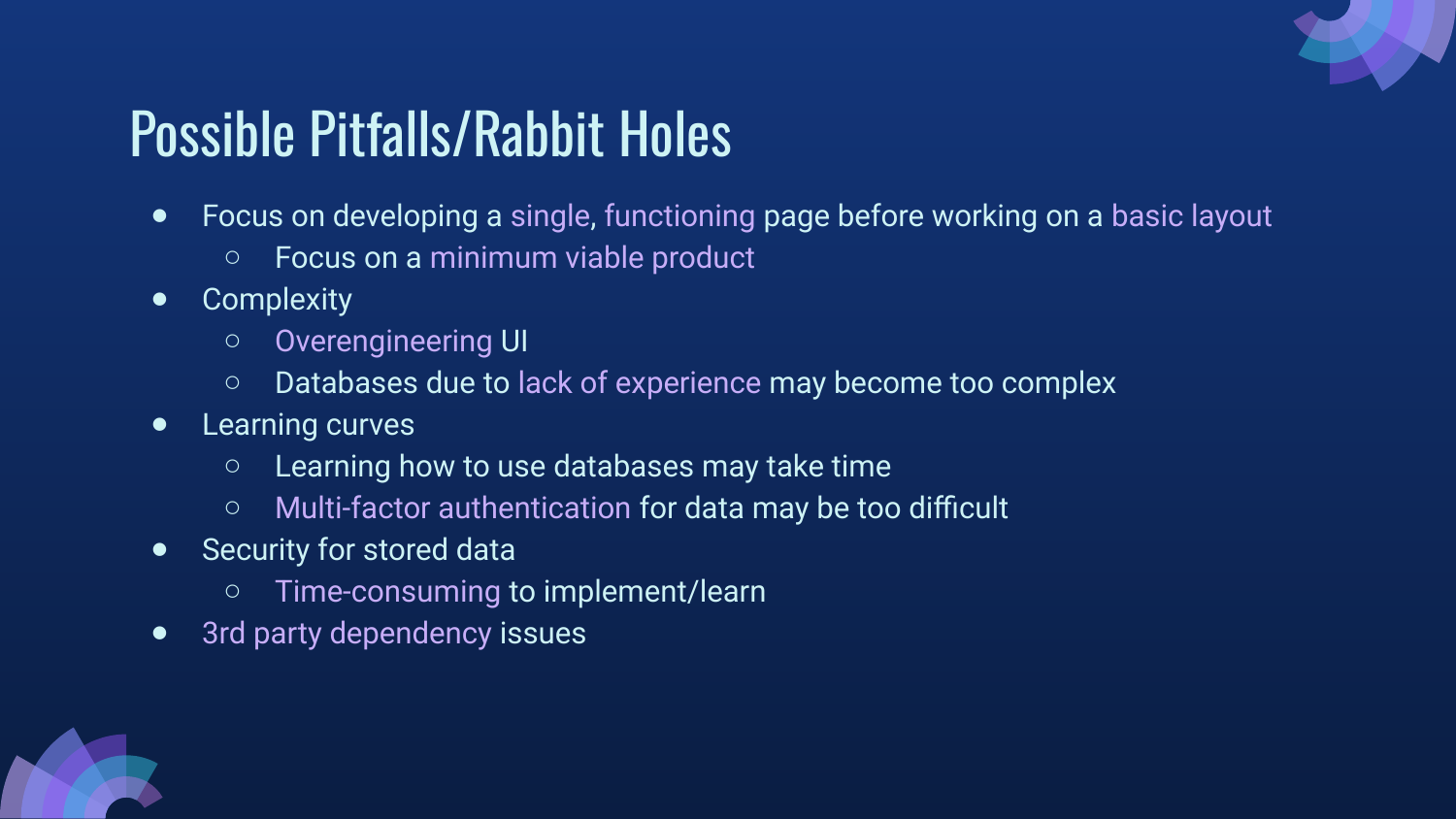

# Possible Pitfalls/Rabbit Holes

Focus on developing a single, functioning page before working on a basic layout
Focus on a minimum viable product
Complexity
Overengineering UI
Databases due to lack of experience may become too complex
Learning curves
Learning how to use databases may take time
Multi-factor authentication for data may be too difficult
Security for stored data
Time-consuming to implement/learn
3rd party dependency issues